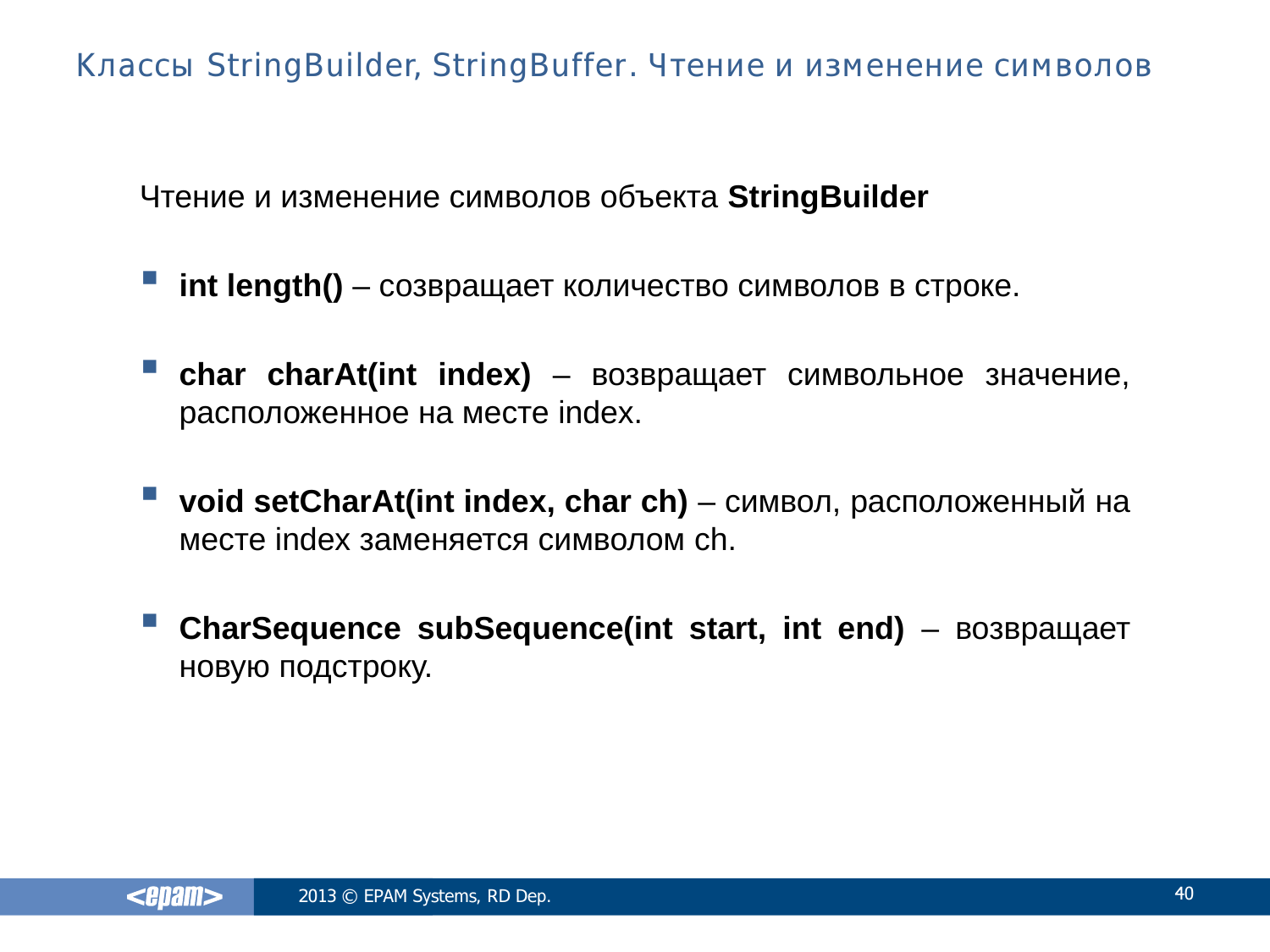

# Классы StringBuilder, StringBuffer. Чтение и изменение символов
Чтение и изменение символов объекта StringBuilder

int length() – созвращает количество символов в строке.

char charAt(int index) – возвращает символьное значение, расположенное на месте index.

void setCharAt(int index, char ch) – символ, расположенный на месте index заменяется символом ch.

CharSequence subSequence(int start, int end) – возвращает новую подстроку.

40
2013 © EPAM Systems, RD Dep.